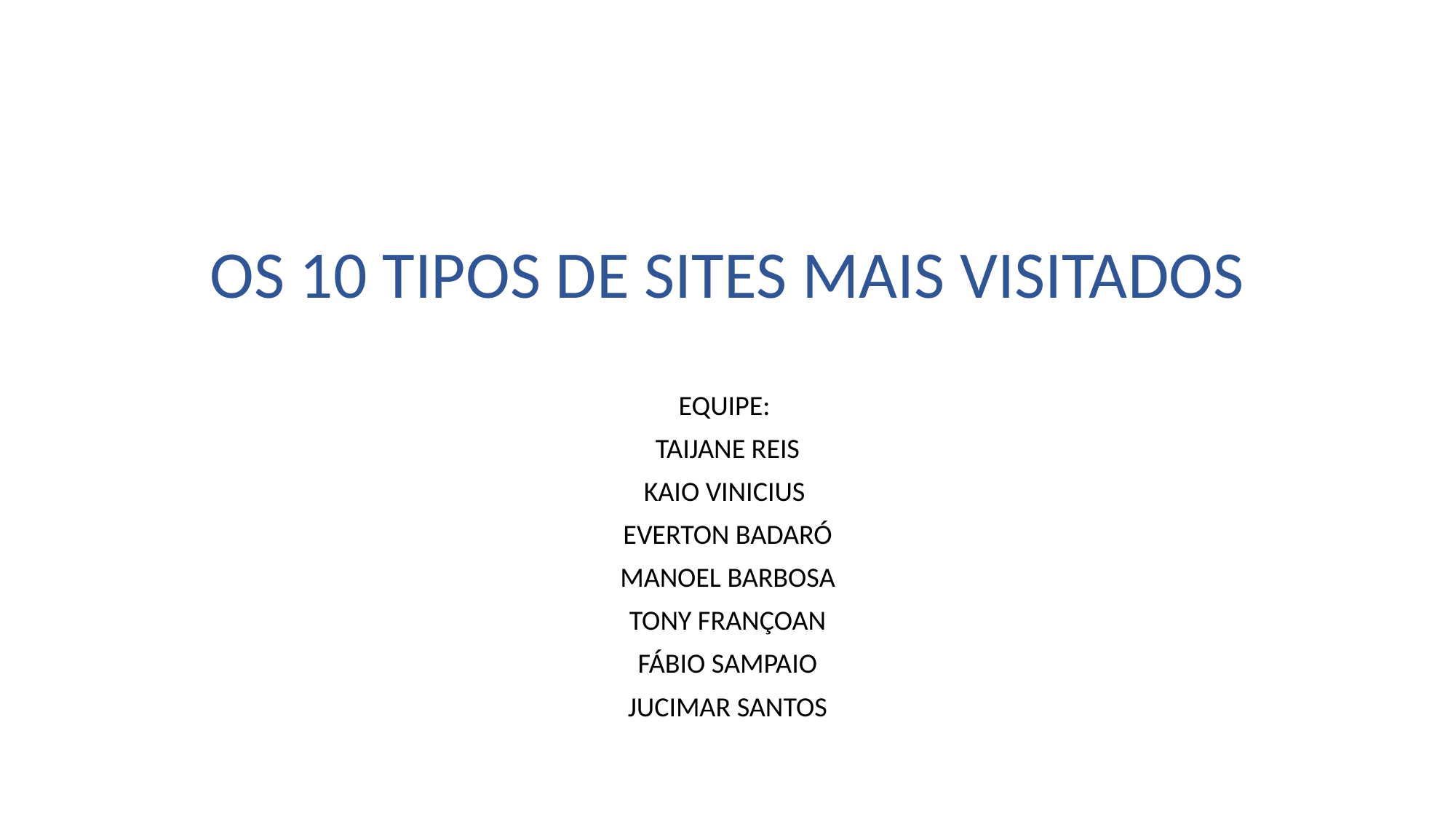

# OS 10 TIPOS DE SITES MAIS VISITADOS
EQUIPE:
TAIJANE REIS
KAIO VINICIUS
EVERTON BADARÓ
MANOEL BARBOSA
TONY FRANÇOAN
FÁBIO SAMPAIO
JUCIMAR SANTOS